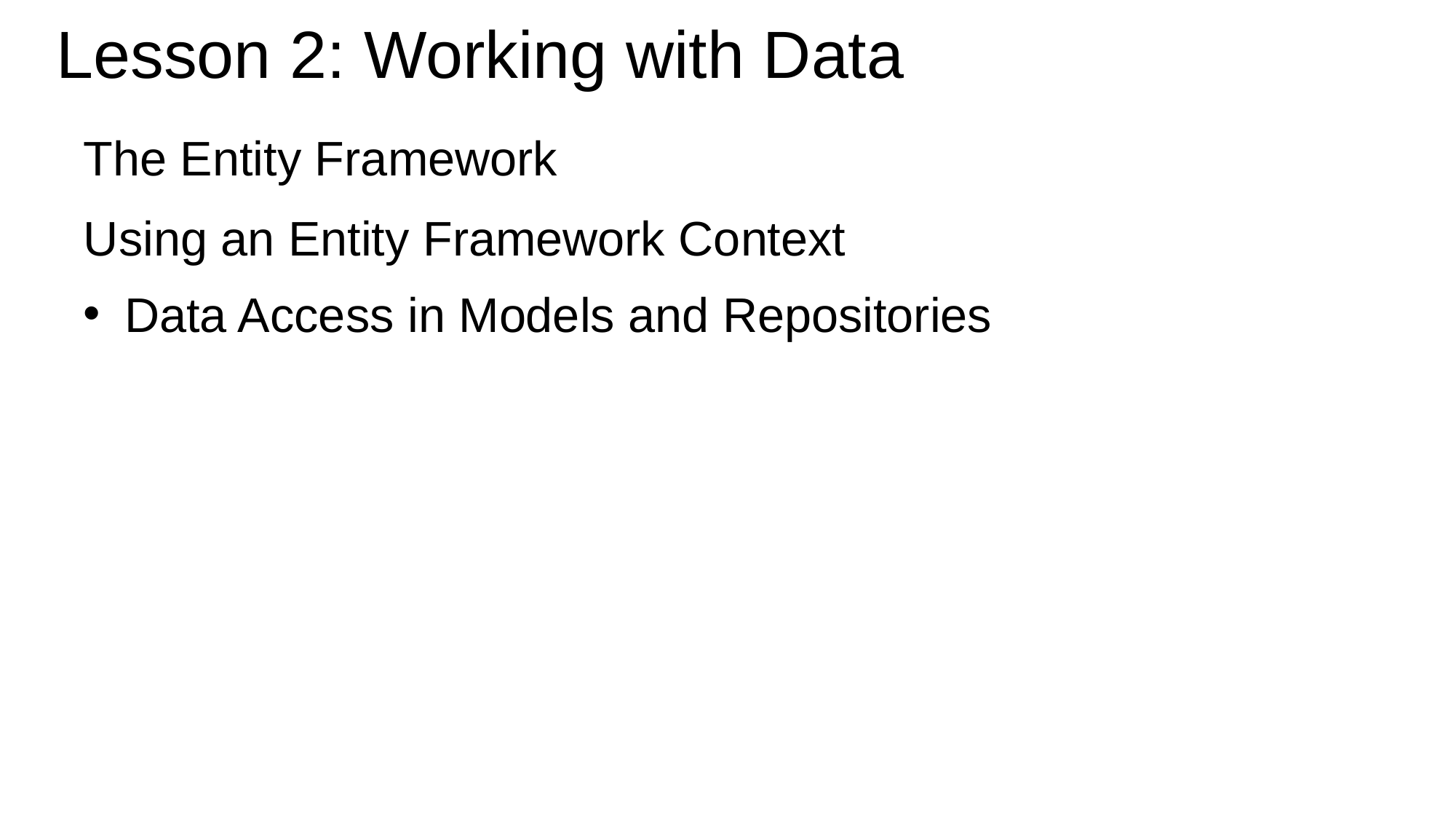

# Lesson 2: Working with Data
The Entity Framework
Using an Entity Framework Context
Data Access in Models and Repositories